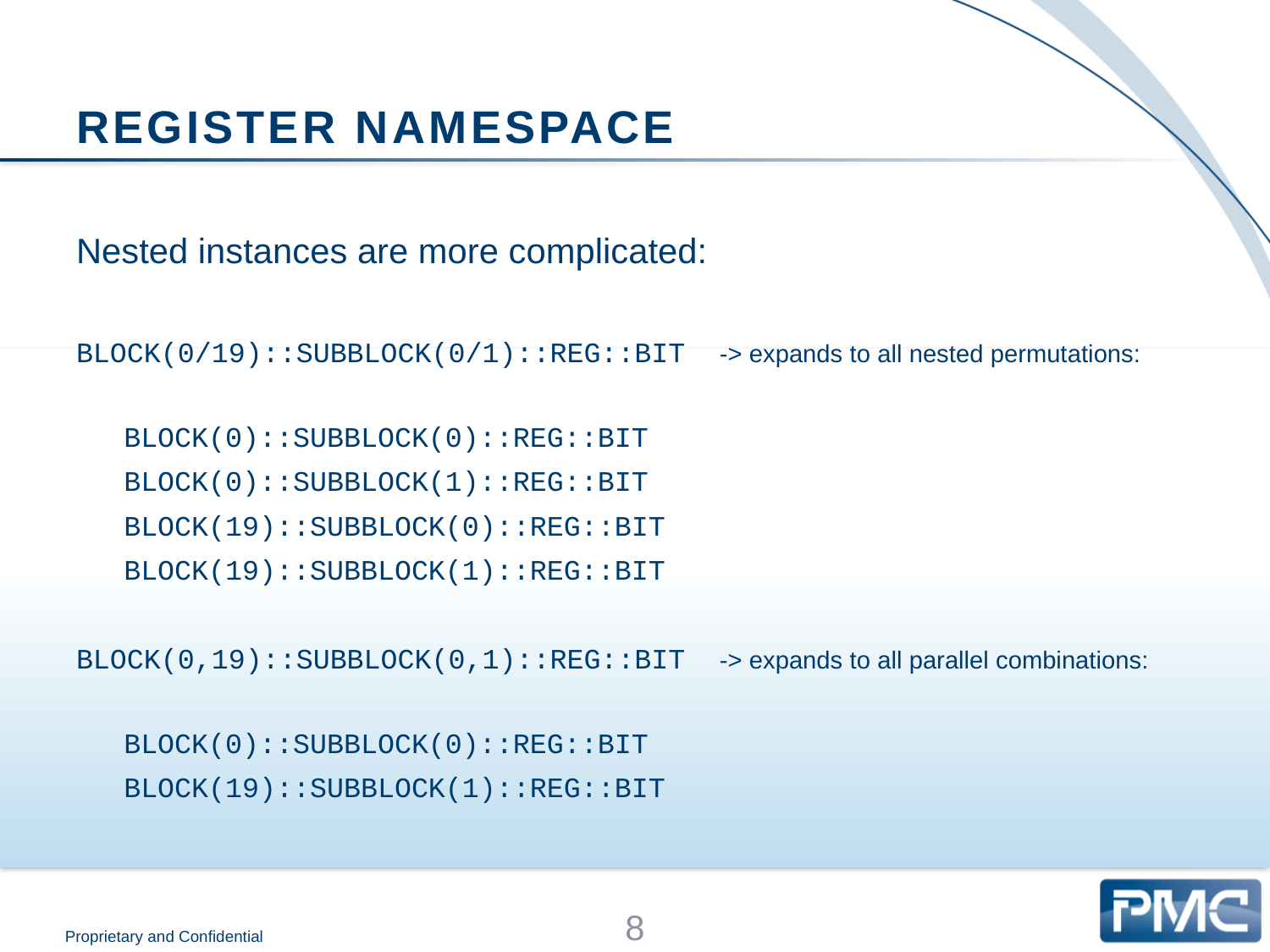

# Register namespace
Nested instances are more complicated:

BLOCK(0/19)::SUBBLOCK(0/1)::REG::BIT  -> expands to all nested permutations:

	BLOCK(0)::SUBBLOCK(0)::REG::BIT
	BLOCK(0)::SUBBLOCK(1)::REG::BIT
	BLOCK(19)::SUBBLOCK(0)::REG::BIT
	BLOCK(19)::SUBBLOCK(1)::REG::BIT

BLOCK(0,19)::SUBBLOCK(0,1)::REG::BIT  -> expands to all parallel combinations:

	BLOCK(0)::SUBBLOCK(0)::REG::BIT
	BLOCK(19)::SUBBLOCK(1)::REG::BIT

8